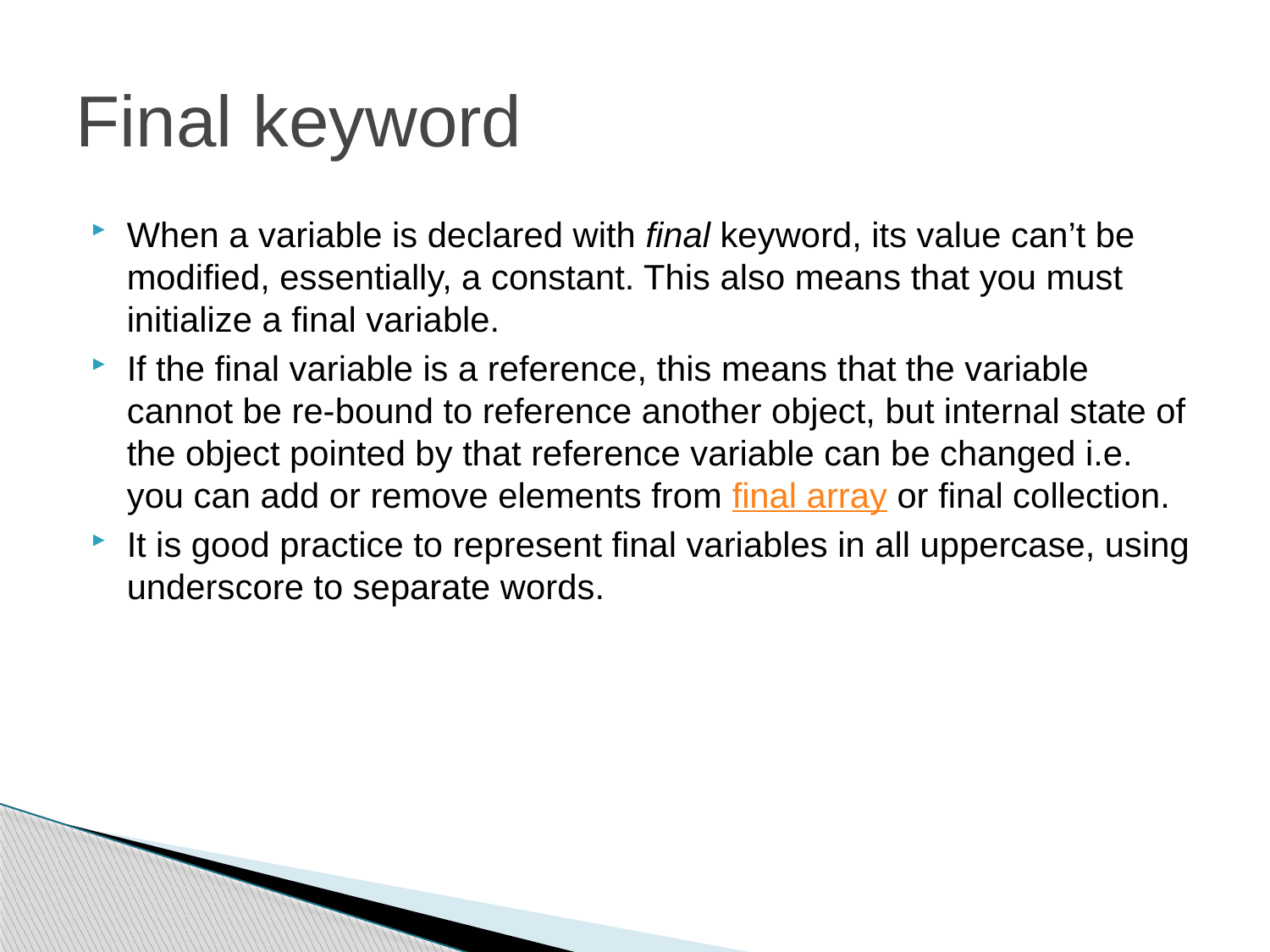

# Final keyword
When a variable is declared with final keyword, its value can’t be modified, essentially, a constant. This also means that you must initialize a final variable.
If the final variable is a reference, this means that the variable cannot be re-bound to reference another object, but internal state of the object pointed by that reference variable can be changed i.e. you can add or remove elements from final array or final collection.
It is good practice to represent final variables in all uppercase, using underscore to separate words.